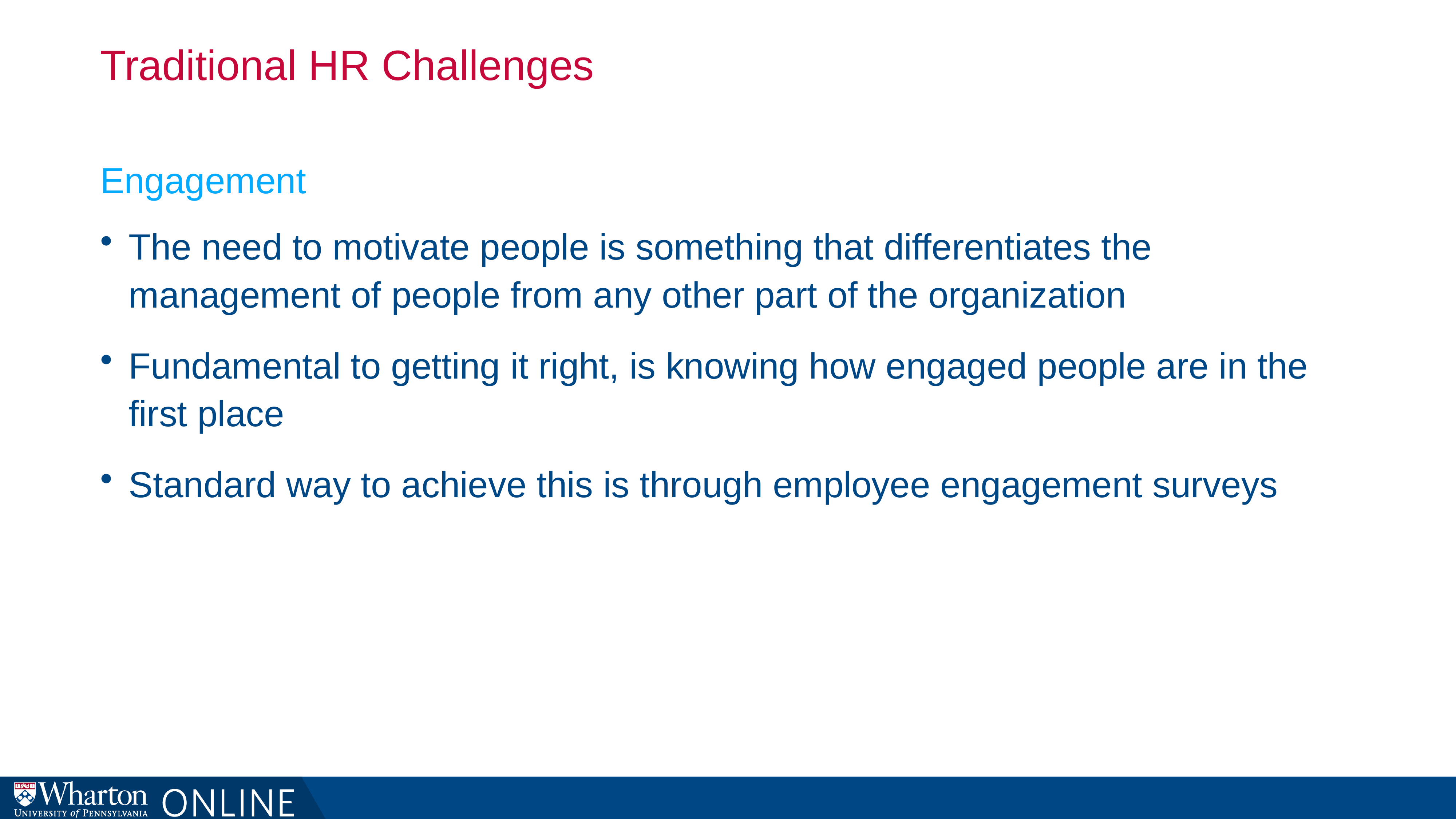

# Traditional HR Challenges
Engagement
The need to motivate people is something that differentiates the management of people from any other part of the organization
Fundamental to getting it right, is knowing how engaged people are in the first place
Standard way to achieve this is through employee engagement surveys